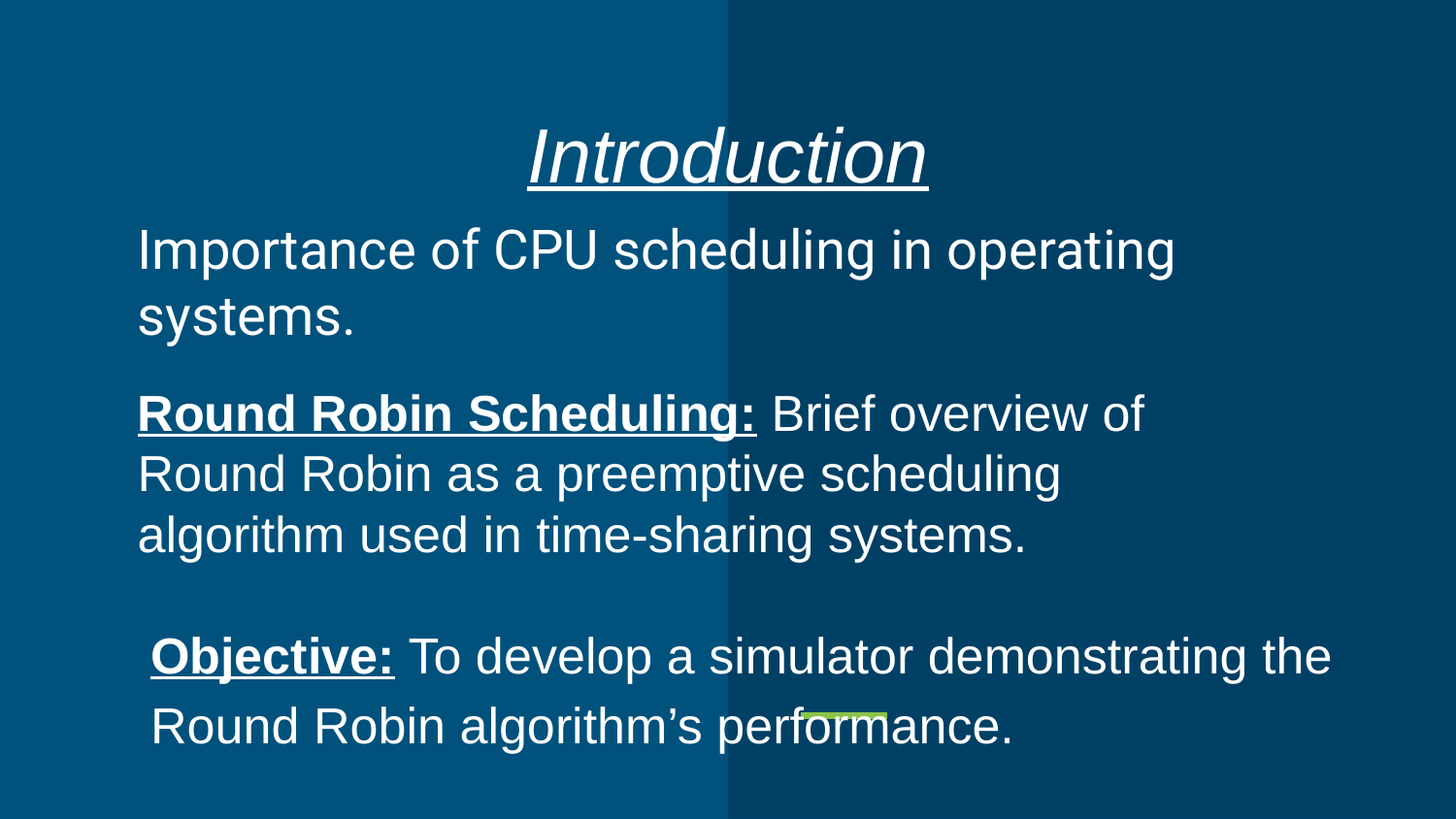

# Introduction
Importance of CPU scheduling in operating systems.
Round Robin Scheduling: Brief overview of Round Robin as a preemptive scheduling algorithm used in time-sharing systems.
Objective: To develop a simulator demonstrating the Round Robin algorithm’s performance.